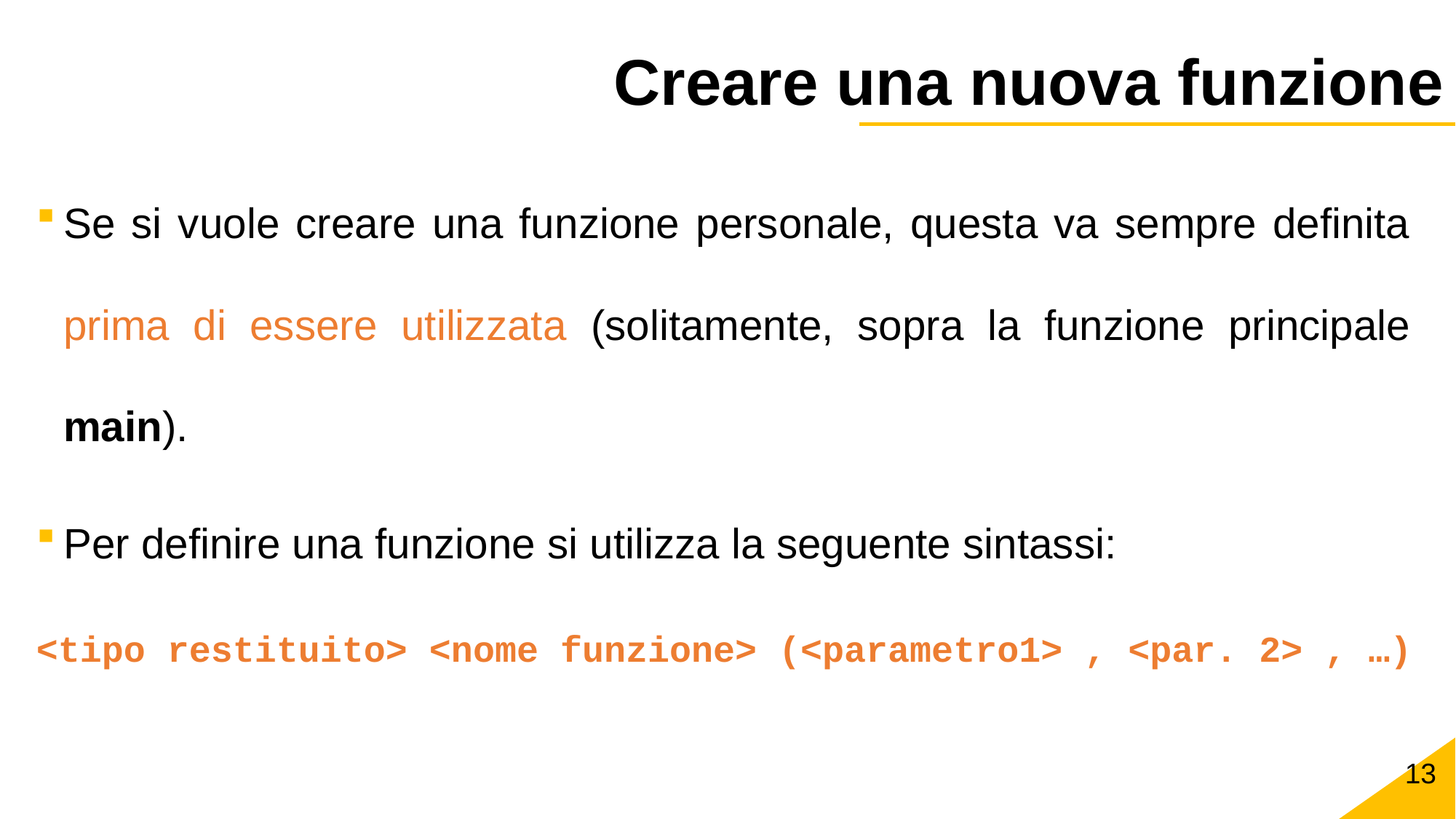

# Creare una nuova funzione
Se si vuole creare una funzione personale, questa va sempre definita prima di essere utilizzata (solitamente, sopra la funzione principale main).
Per definire una funzione si utilizza la seguente sintassi:
<tipo restituito> <nome funzione> (<parametro1> , <par. 2> , …)
13